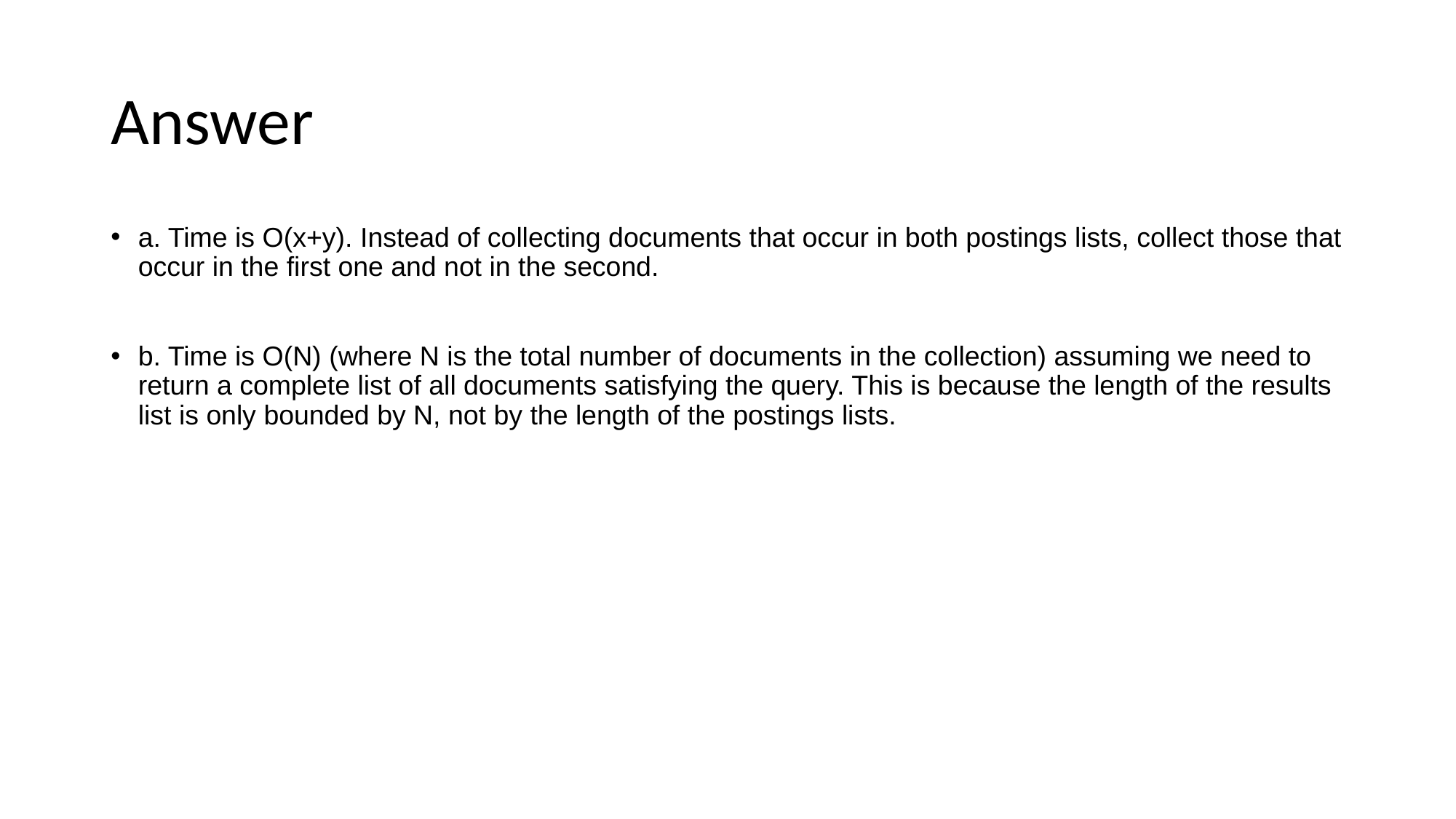

# Answer
a. Time is O(x+y). Instead of collecting documents that occur in both postings lists, collect those that occur in the first one and not in the second.

b. Time is O(N) (where N is the total number of documents in the collection) assuming we need to return a complete list of all documents satisfying the query. This is because the length of the results list is only bounded by N, not by the length of the postings lists.